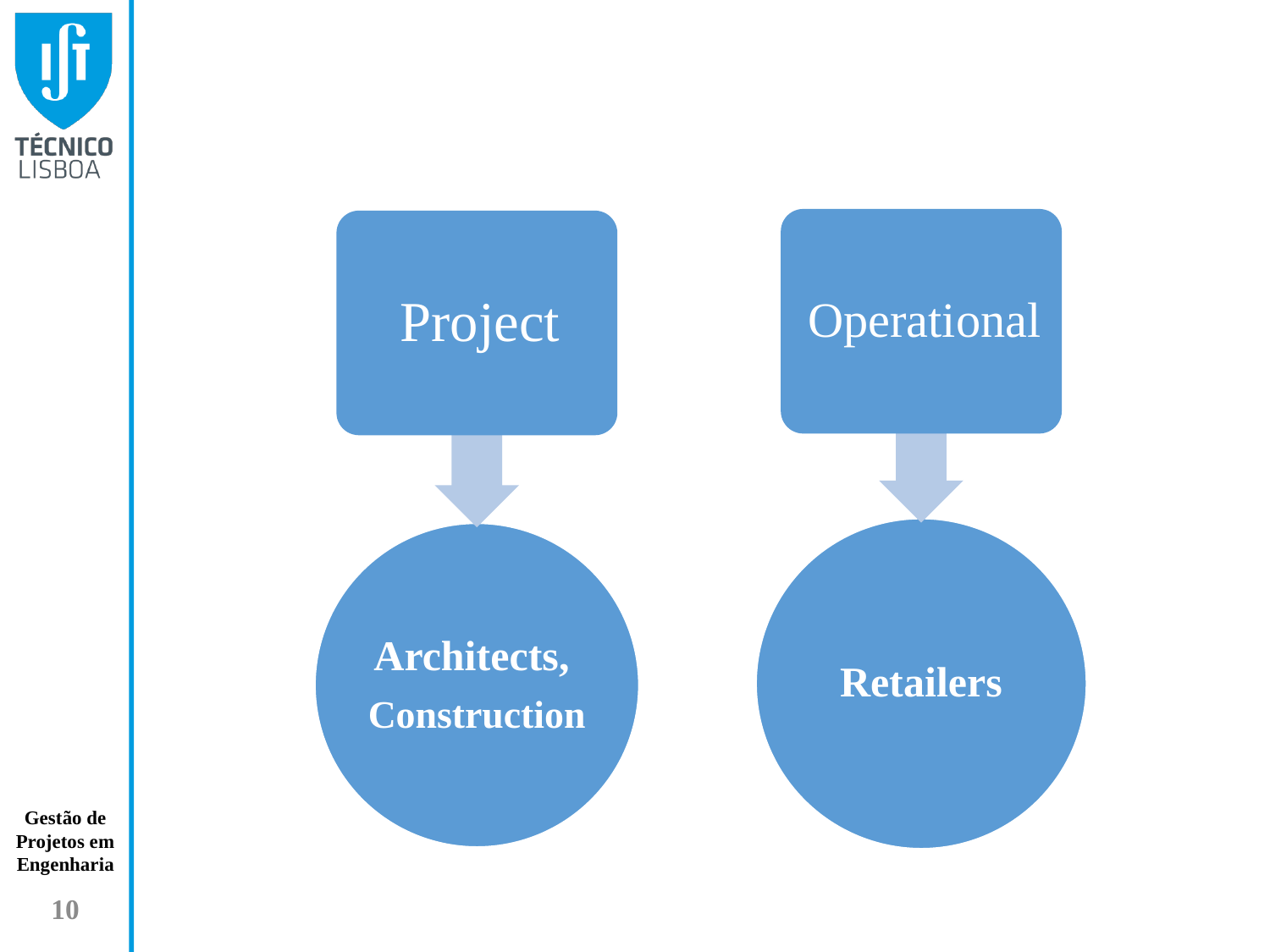

#
Retailers
Operational
Architects,
Construction
Project
10